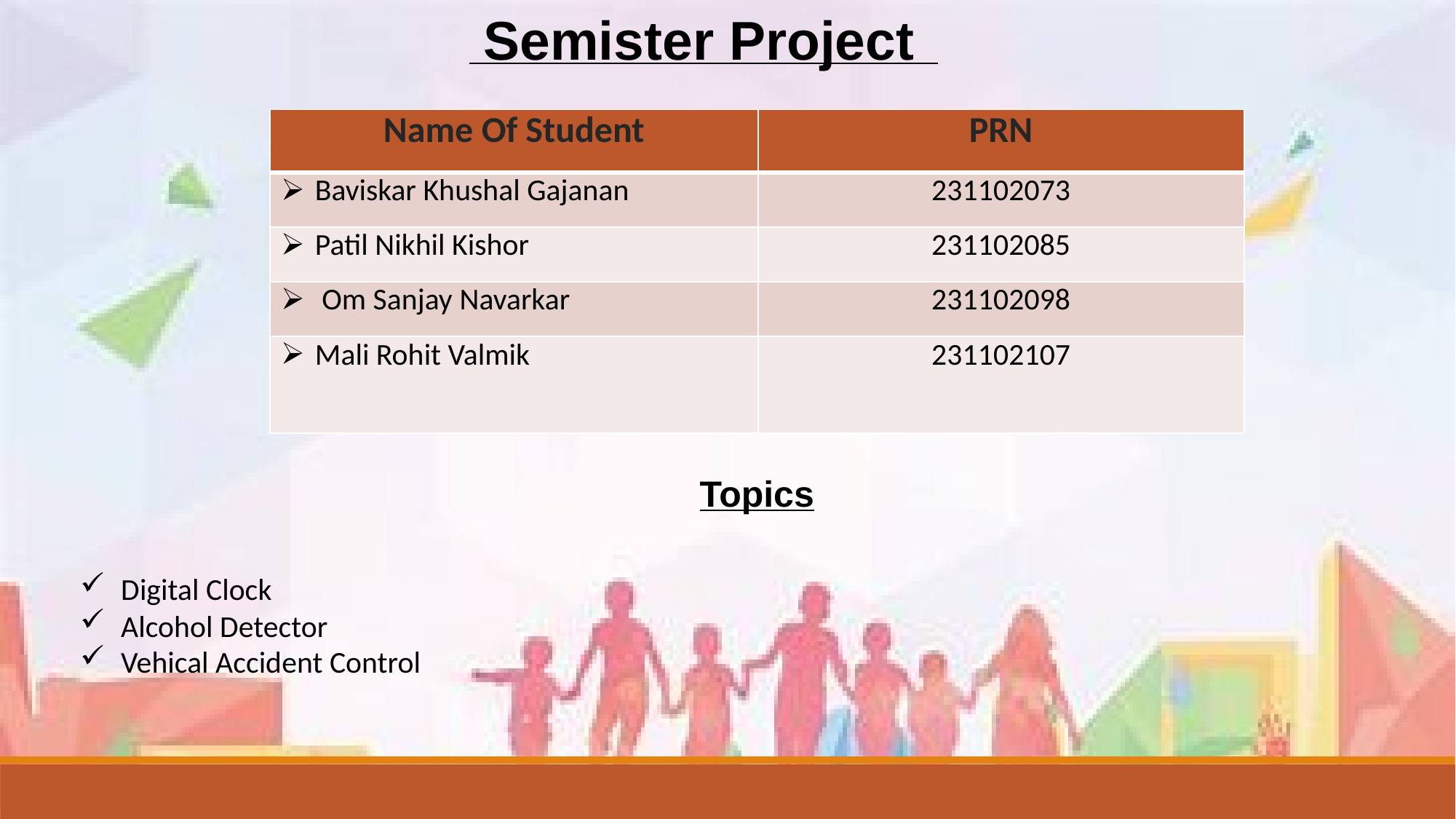

Semister Project
| Name Of Student | PRN |
| --- | --- |
| Baviskar Khushal Gajanan | 231102073 |
| Patil Nikhil Kishor | 231102085 |
| Om Sanjay Navarkar | 231102098 |
| Mali Rohit Valmik | 231102107 |
|  |
| --- |
Topics
Digital Clock
Alcohol Detector
Vehical Accident Control